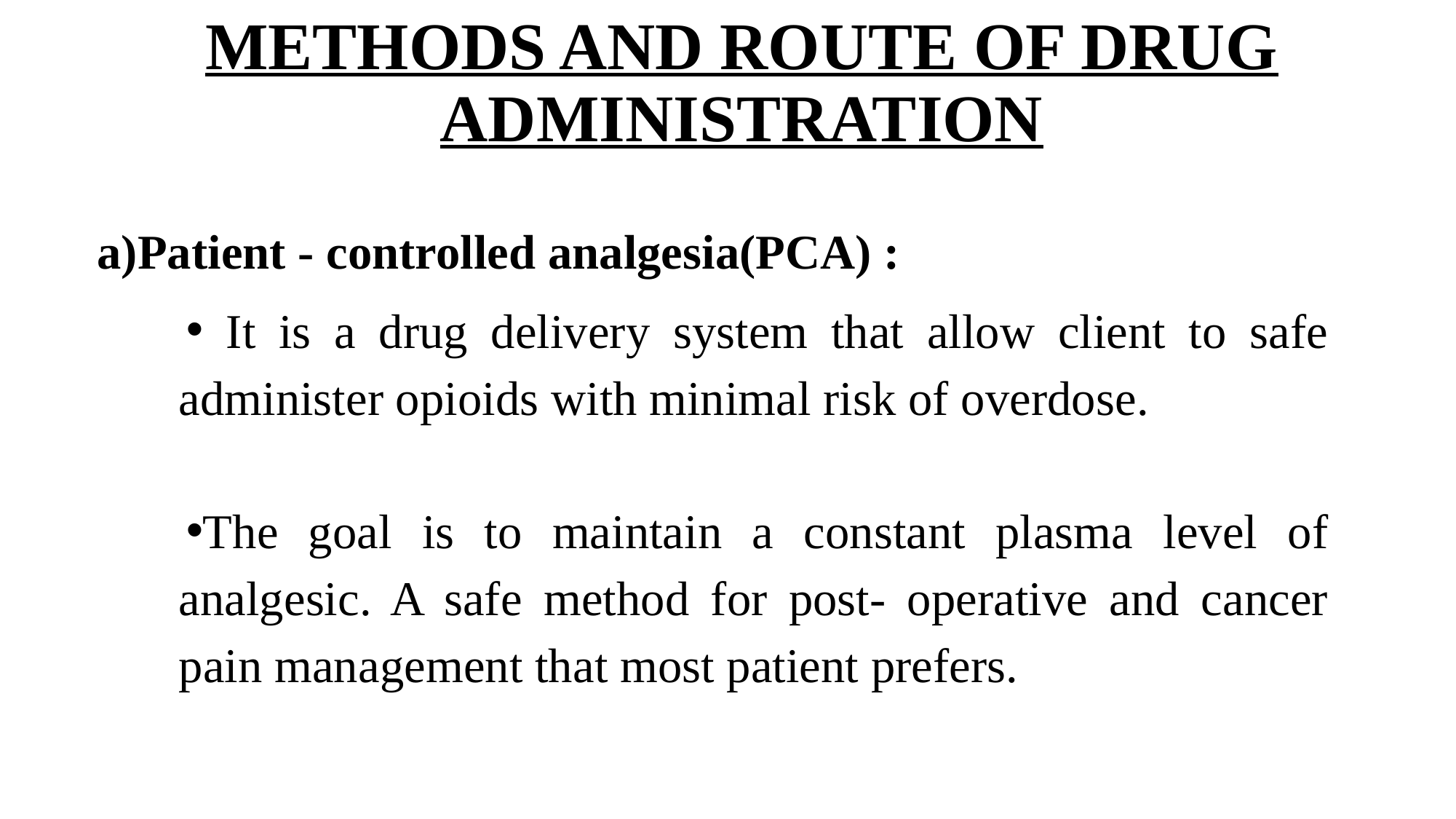

# METHODS AND ROUTE OF DRUG ADMINISTRATION
Patient - controlled analgesia(PCA) :
 It is a drug delivery system that allow client to safe administer opioids with minimal risk of overdose.

The goal is to maintain a constant plasma level of analgesic. A safe method for post- operative and cancer pain management that most patient prefers.